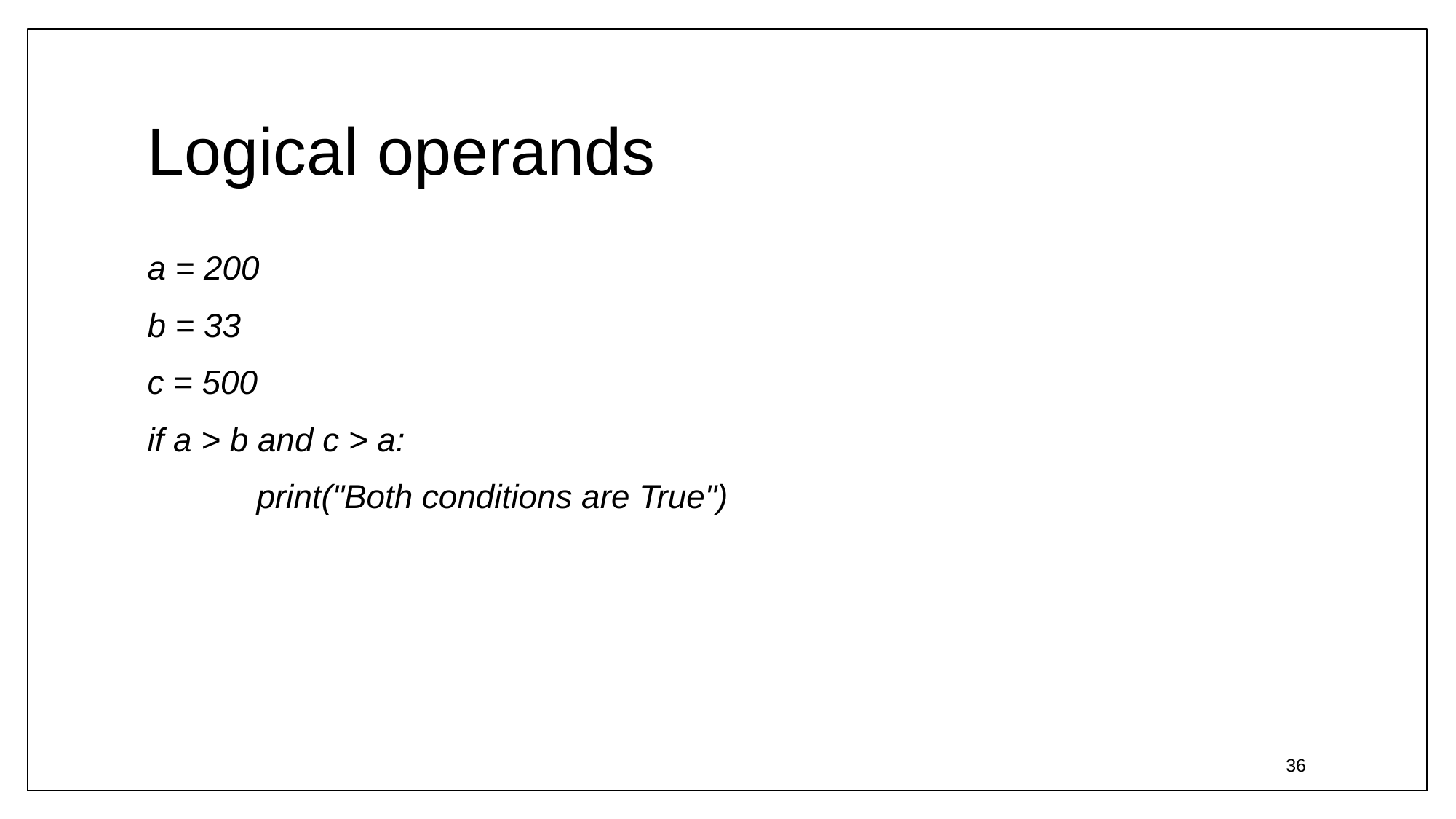

# Logical operands
a = 200
b = 33
c = 500
if a > b and c > a:
  	print("Both conditions are True")
36